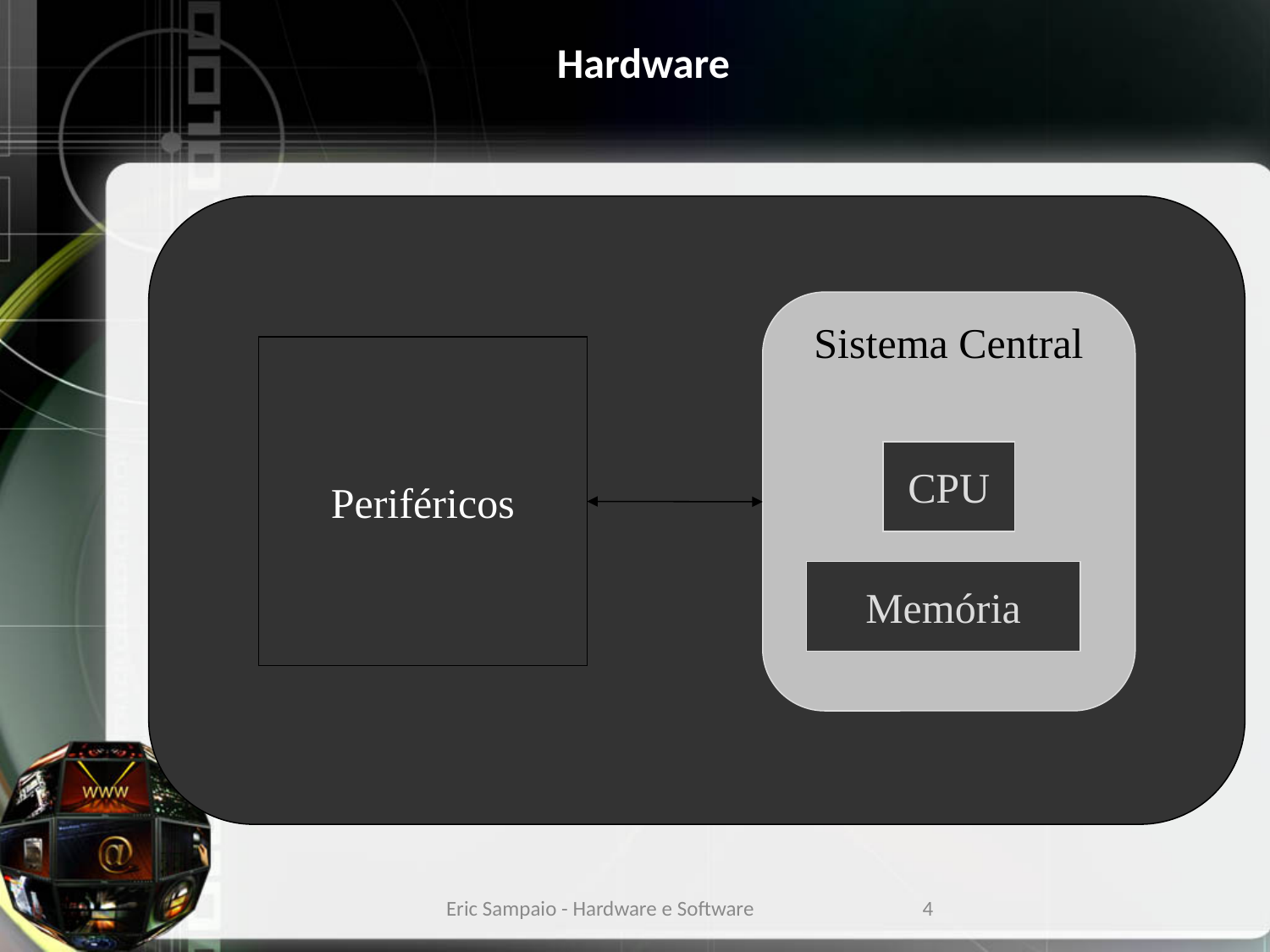

Hardware

Sistema Central
Periféricos
CPU

Memória
Eric Sampaio - Hardware e Software
4